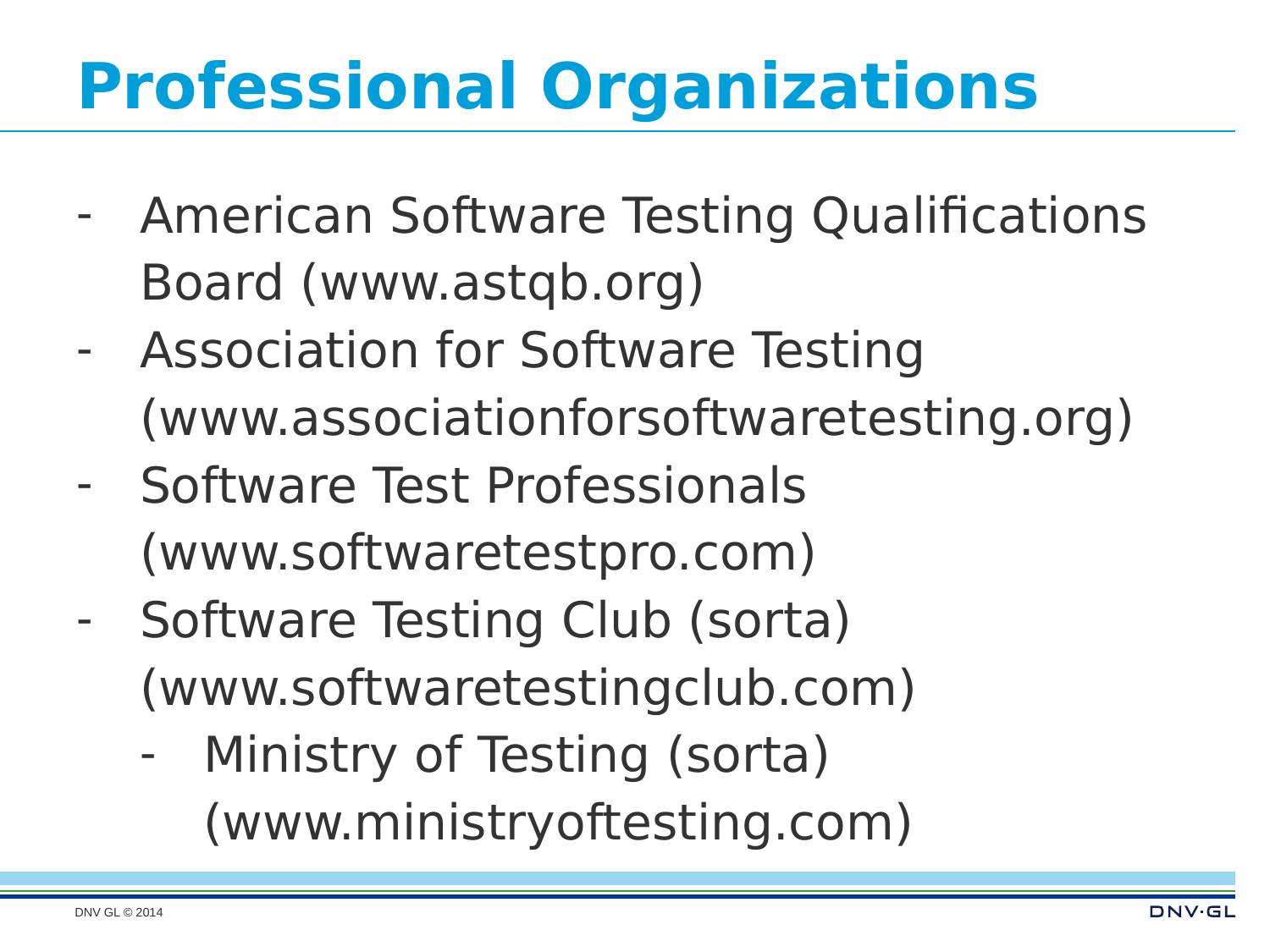

# Professional Organizations
American Software Testing Qualifications Board (www.astqb.org)
Association for Software Testing (www.associationforsoftwaretesting.org)
Software Test Professionals (www.softwaretestpro.com)
Software Testing Club (sorta) (www.softwaretestingclub.com)
Ministry of Testing (sorta) (www.ministryoftesting.com)